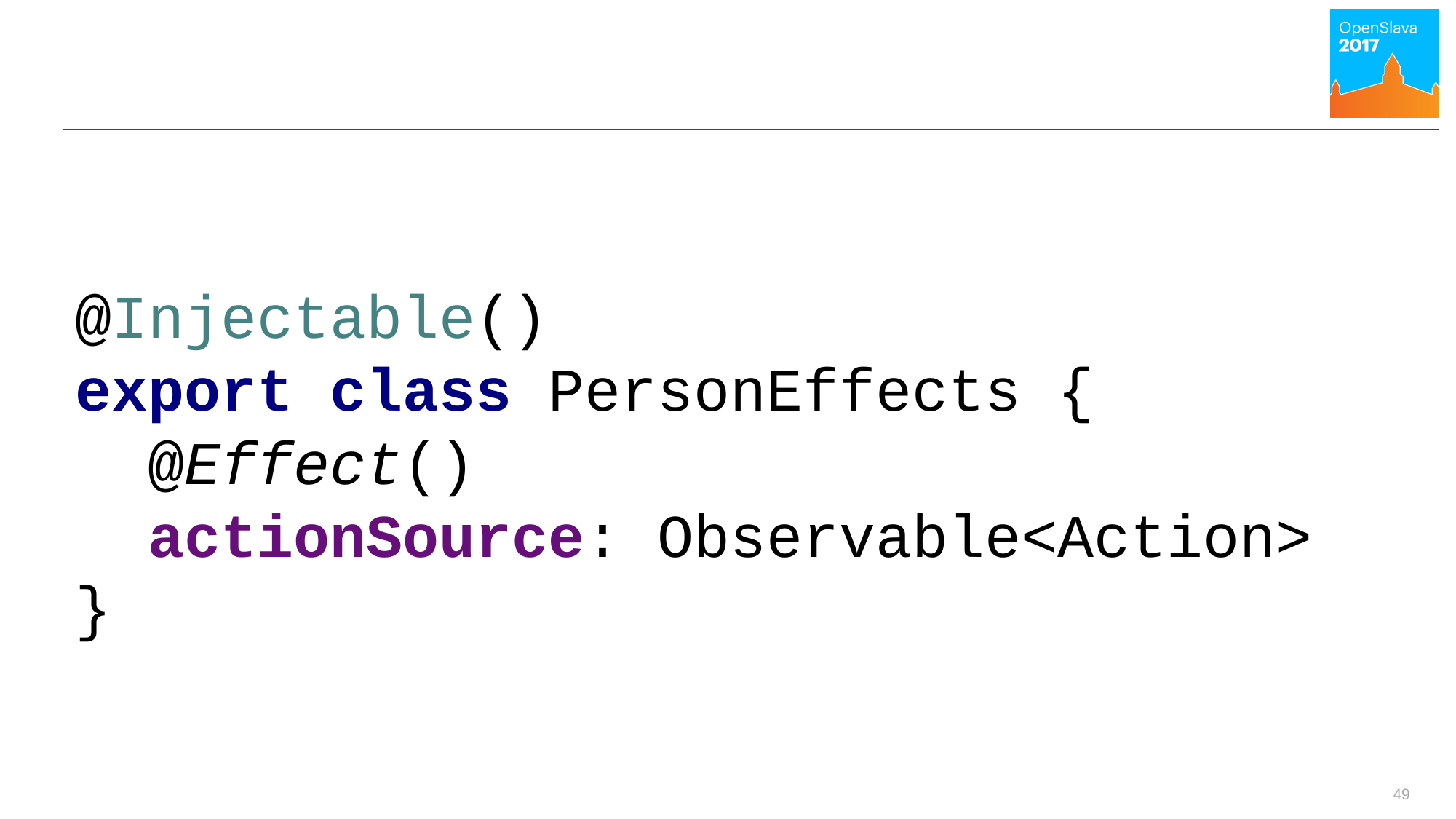

@Injectable()
export class PersonEffects {
  @Effect()
  actionSource: Observable<Action>
}
49